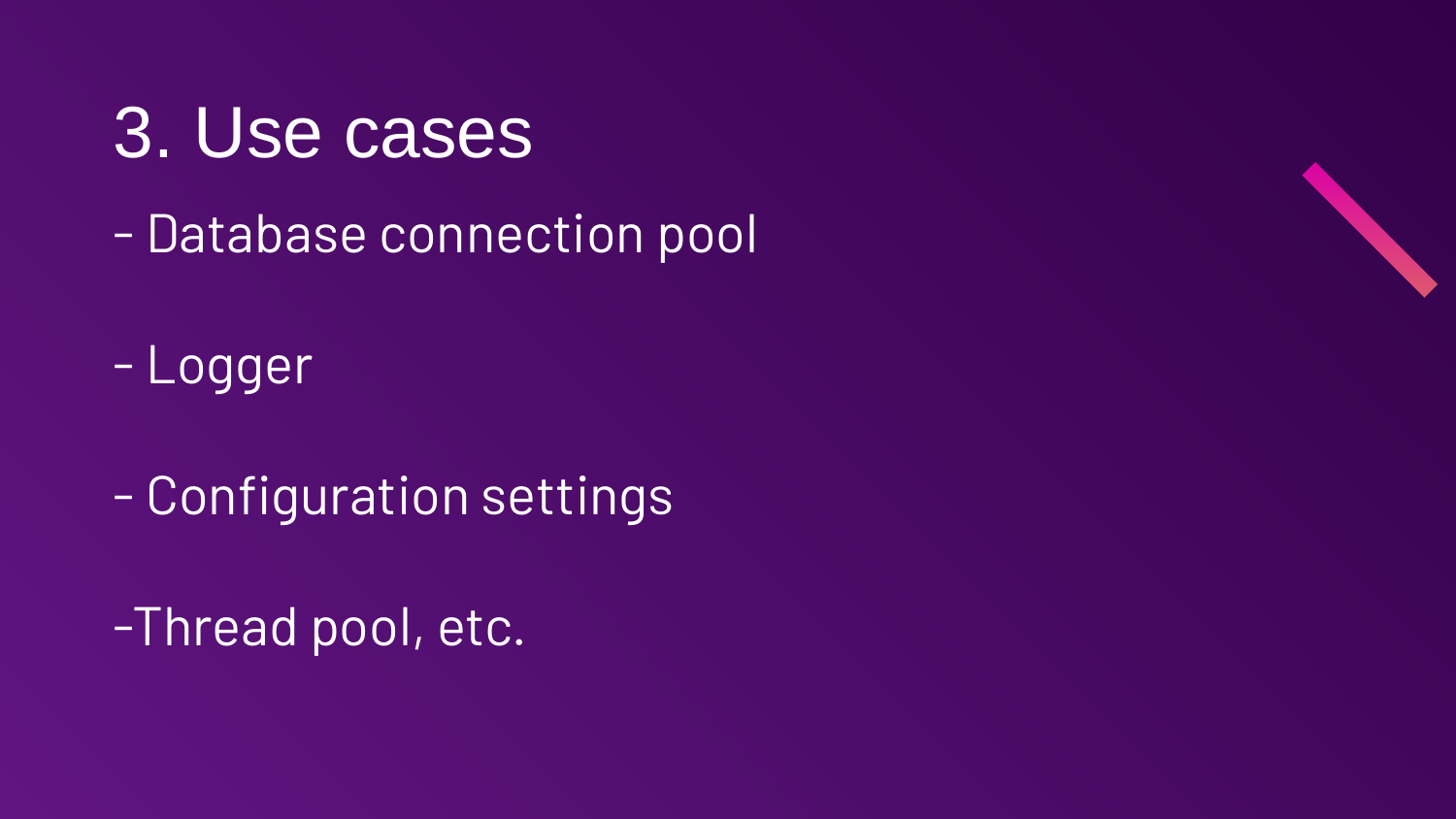

# 3. Use cases
- Database connection pool

- Logger

- Configuration settings

-Thread pool, etc.